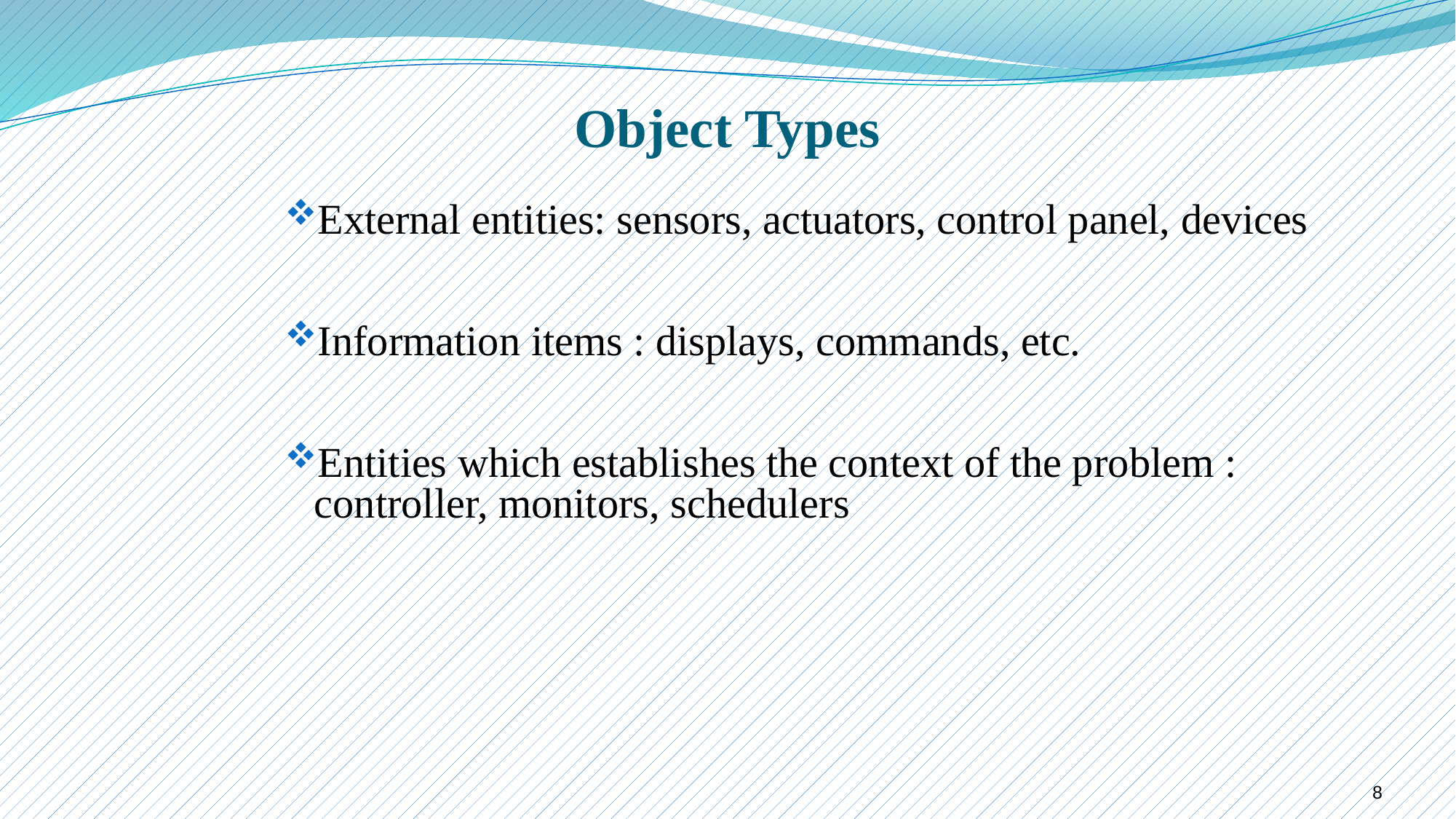

# Object Types
External entities: sensors, actuators, control panel, devices

Information items : displays, commands, etc.

Entities which establishes the context of the problem : controller, monitors, schedulers

8